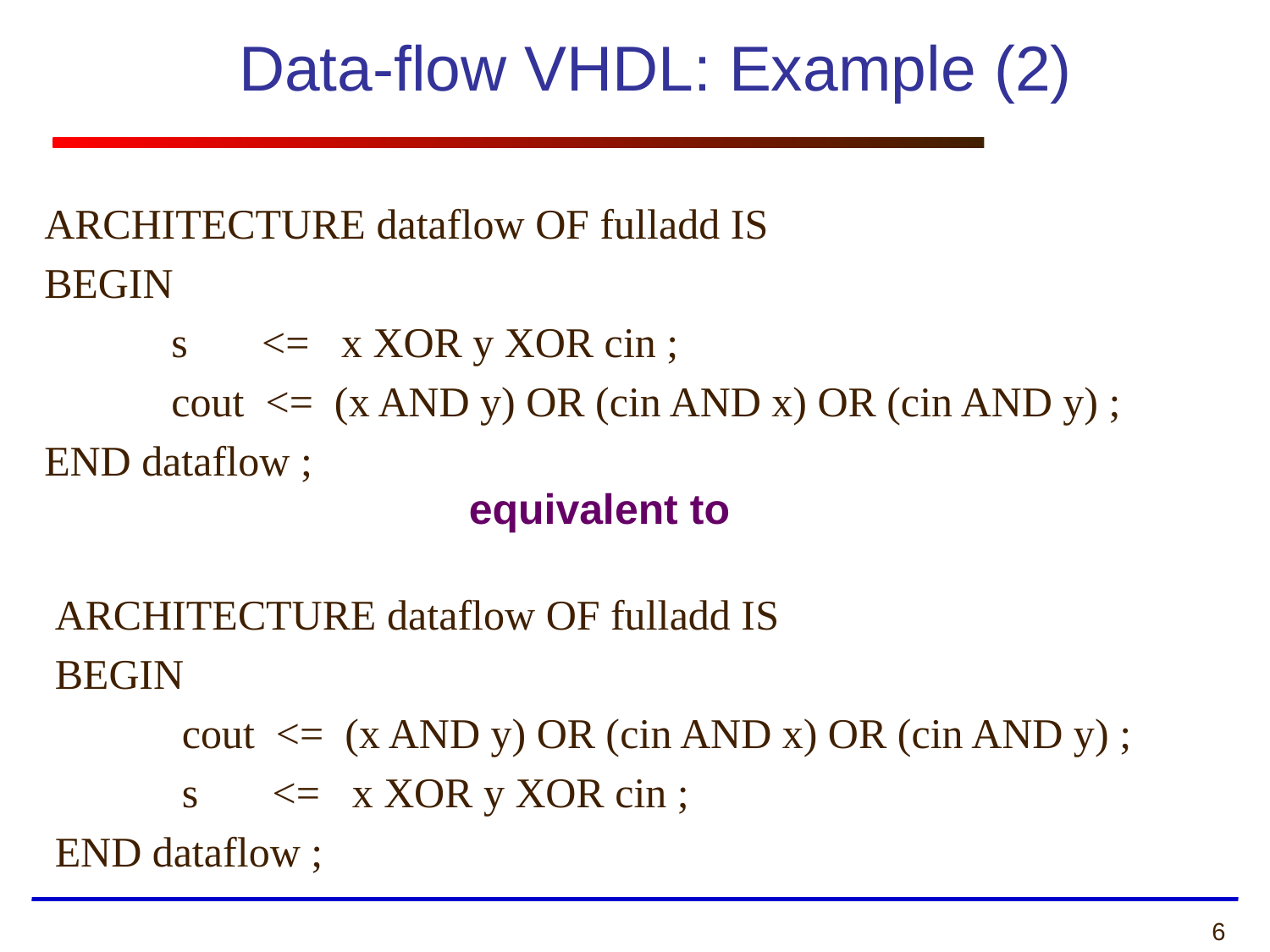

Data-flow VHDL: Example (2)
ARCHITECTURE dataflow OF fulladd IS
BEGIN
	s       <=   x XOR y XOR cin ;
	cout  <=  (x AND y) OR (cin AND x) OR (cin AND y) ;
END dataflow ;
equivalent to
ARCHITECTURE dataflow OF fulladd IS
BEGIN
	cout  <=  (x AND y) OR (cin AND x) OR (cin AND y) ;
	s       <=   x XOR y XOR cin ;
END dataflow ;